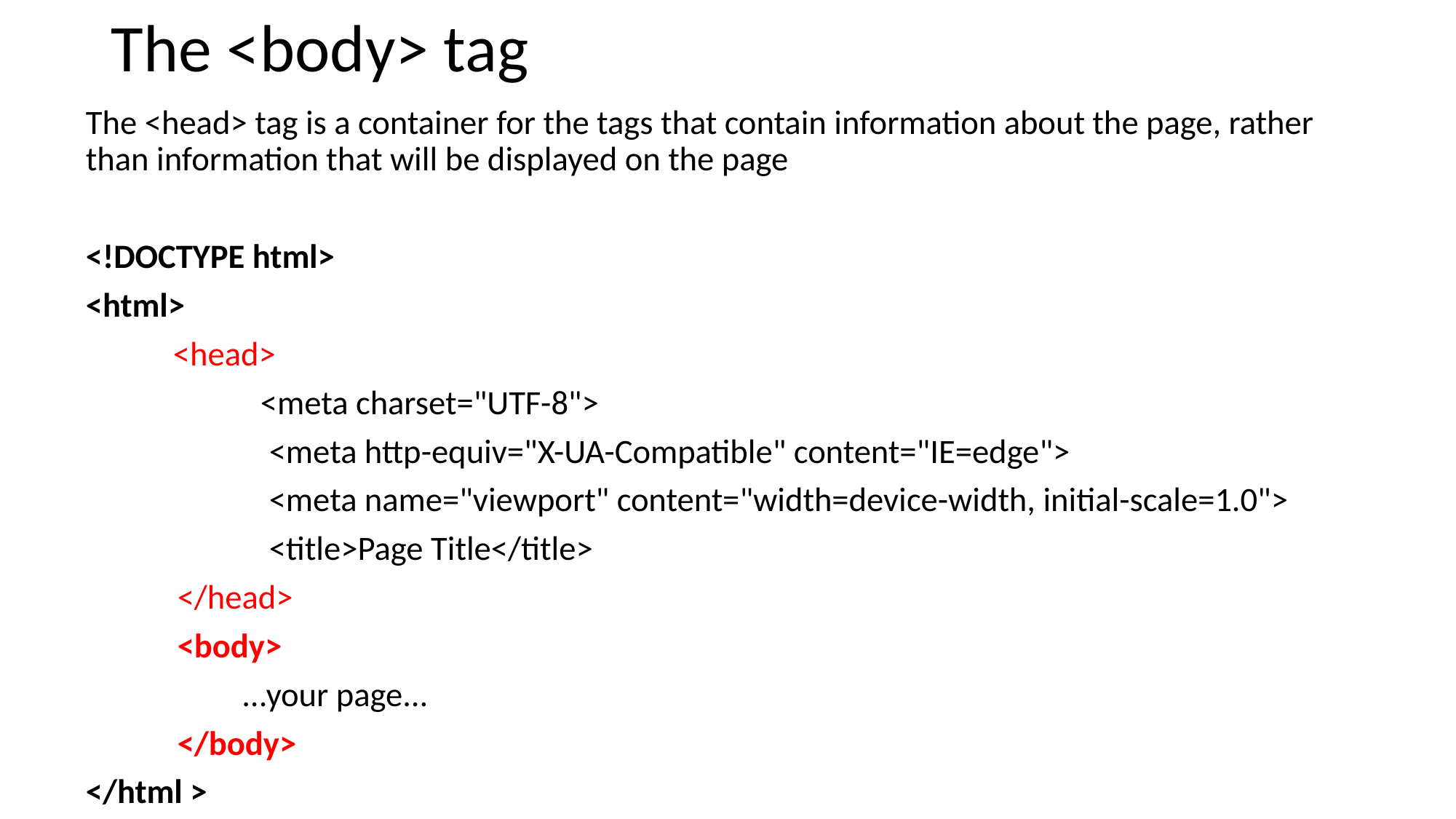

# The <body> tag
The <head> tag is a container for the tags that contain information about the page, rather than information that will be displayed on the page

<!DOCTYPE html>
<html>
	<head>
		<meta charset="UTF-8">
                        <meta http-equiv="X-UA-Compatible" content="IE=edge">
                        <meta name="viewport" content="width=device-width, initial-scale=1.0">
                        <title>Page Title</title>
            </head>
            <body>
	         ...your page...
            </body>
</html >